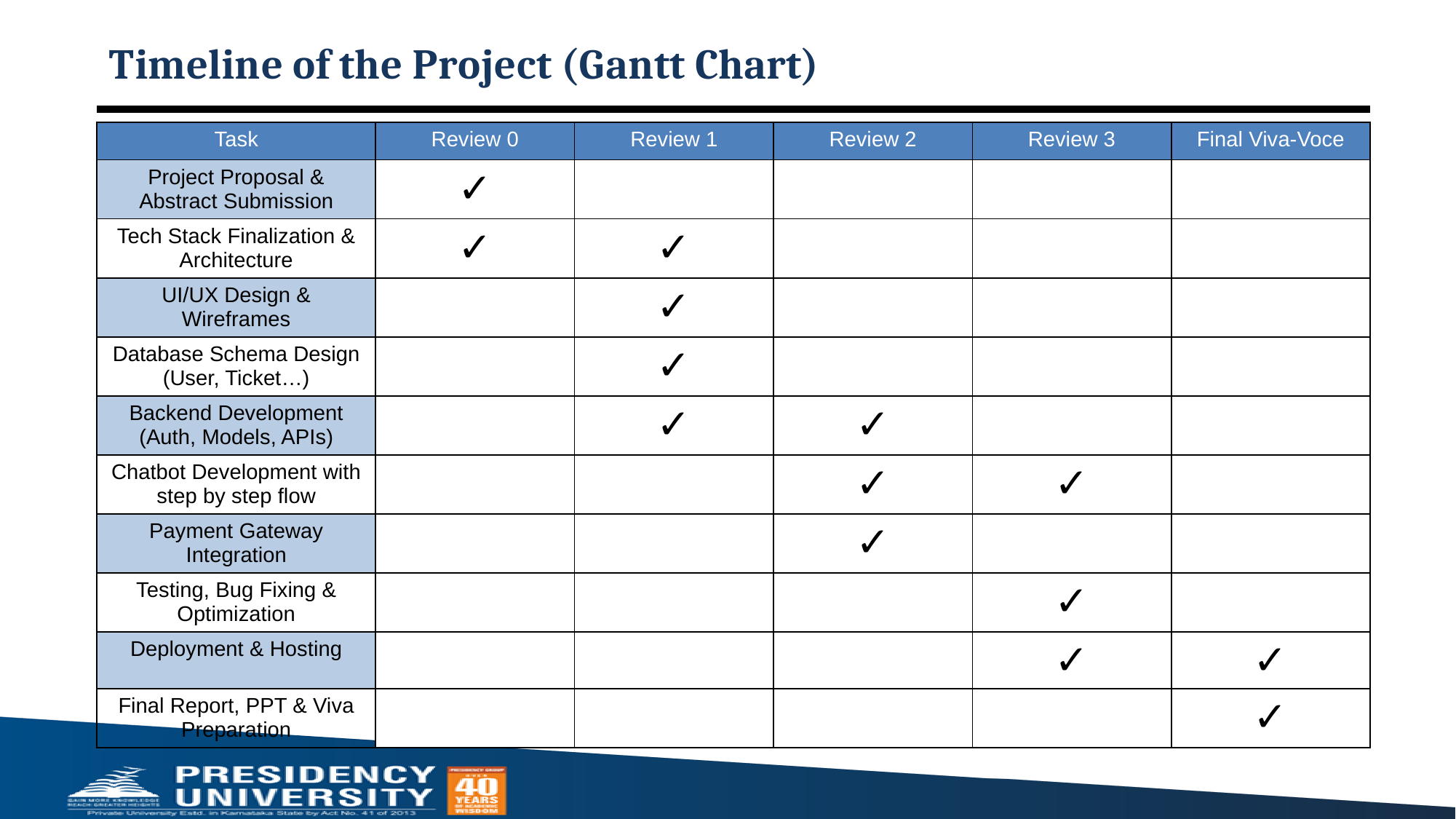

# Timeline of the Project (Gantt Chart)
| Task | Review 0 | Review 1 | Review 2 | Review 3 | Final Viva-Voce |
| --- | --- | --- | --- | --- | --- |
| Project Proposal & Abstract Submission | ✓ |  |  |  |  |
| Tech Stack Finalization & Architecture | ✓ | ✓ |  |  |  |
| UI/UX Design & Wireframes |  | ✓ |  |  |  |
| Database Schema Design (User, Ticket…) |  | ✓ |  |  |  |
| Backend Development (Auth, Models, APIs) |  | ✓ | ✓ |  |  |
| Chatbot Development with step by step flow |  |  | ✓ | ✓ |  |
| Payment Gateway Integration |  |  | ✓ |  |  |
| Testing, Bug Fixing & Optimization |  |  |  | ✓ |  |
| Deployment & Hosting |  |  |  | ✓ | ✓ |
| Final Report, PPT & Viva Preparation |  |  |  |  | ✓ |